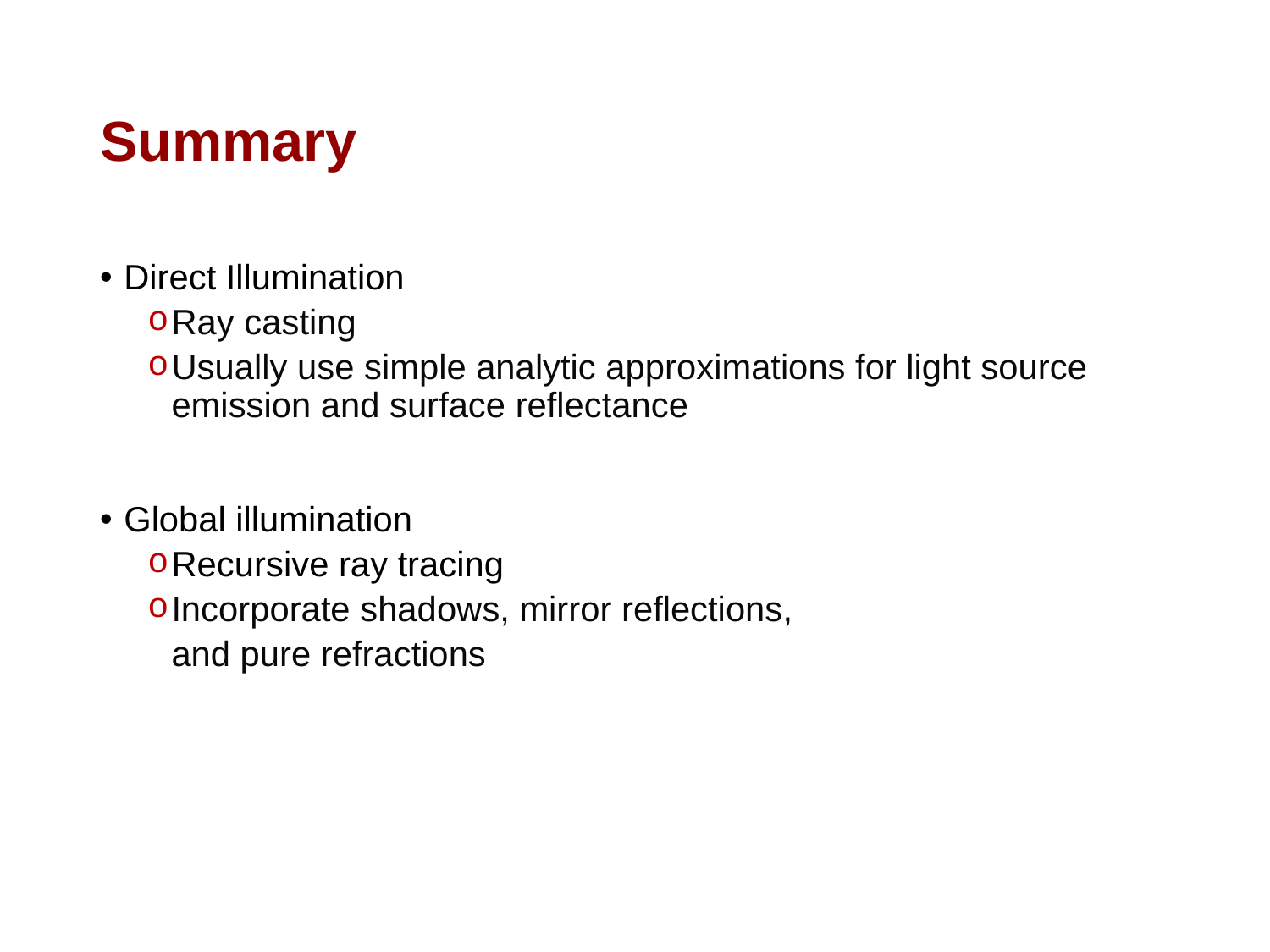

# Summary
Direct Illumination
Ray casting
Usually use simple analytic approximations for light source emission and surface reflectance

Global illumination
Recursive ray tracing
Incorporate shadows, mirror reflections,
	and pure refractions